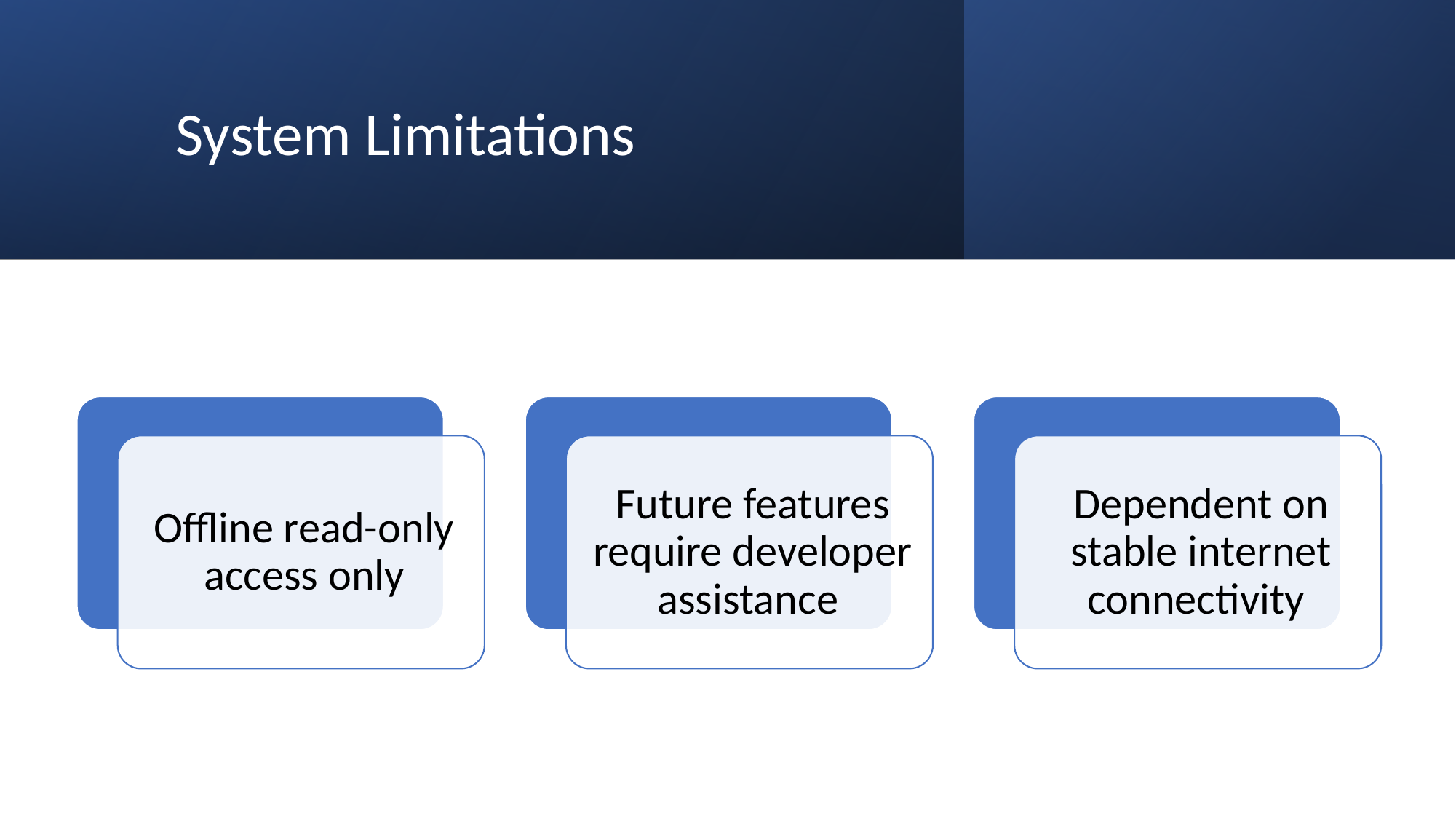

# System Limitations
Offline read-only access only
Future features require developer assistance
Dependent on stable internet connectivity